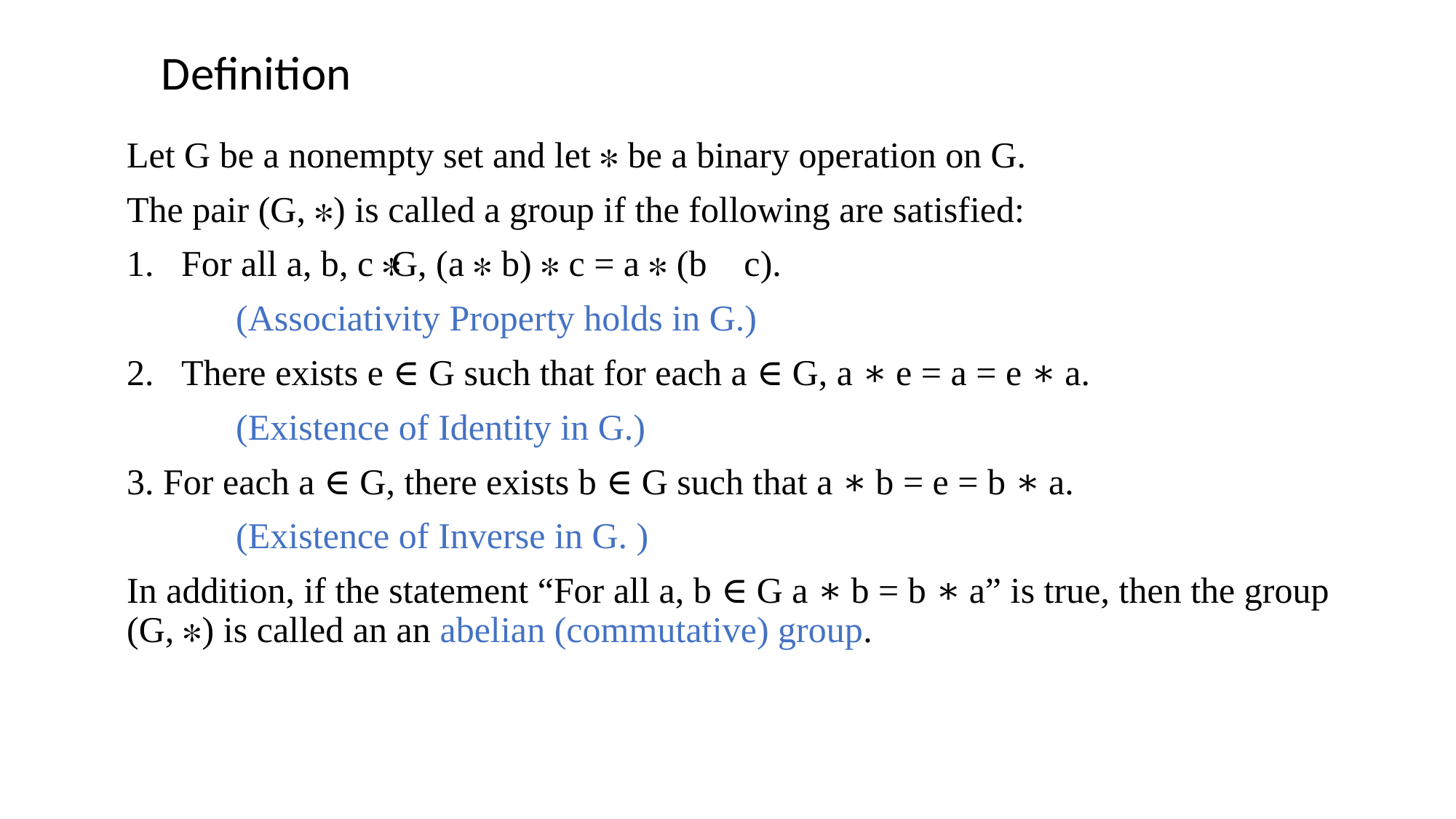

# Definition
Let G be a nonempty set and let ∗ be a binary operation on G.
The pair (G, ∗) is called a group if the following are satisfied:
For all a, b, c ∈ G, (a ∗ b) ∗ c = a ∗ (b ∗ c).
	(Associativity Property holds in G.)
There exists e ∈ G such that for each a ∈ G, a ∗ e = a = e ∗ a.
	(Existence of Identity in G.)
3. For each a ∈ G, there exists b ∈ G such that a ∗ b = e = b ∗ a.
	(Existence of Inverse in G. )
In addition, if the statement “For all a, b ∈ G a ∗ b = b ∗ a” is true, then the group (G, ∗) is called an an abelian (commutative) group.